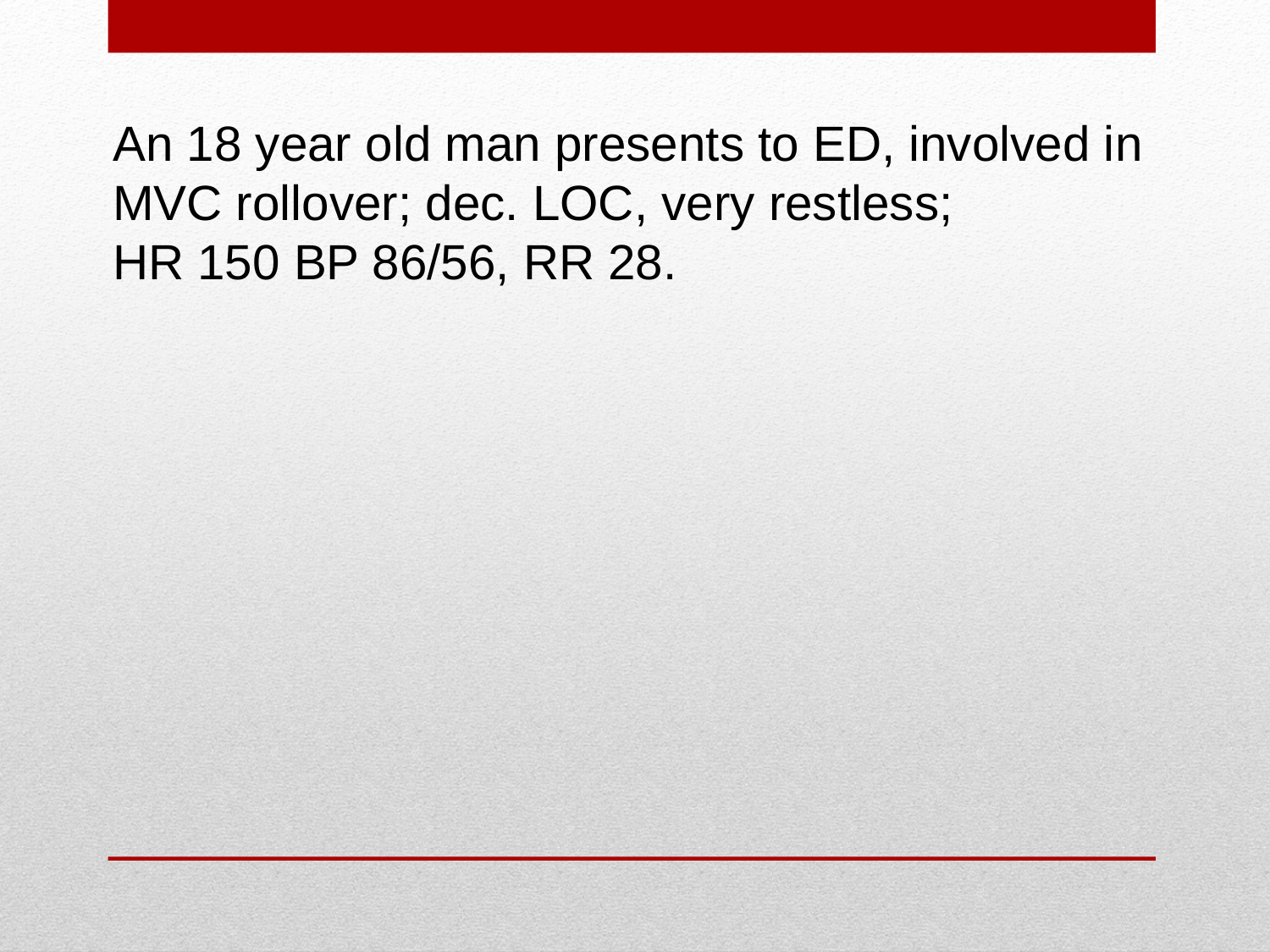

An 18 year old man presents to ED, involved in
MVC rollover; dec. LOC, very restless;
HR 150 BP 86/56, RR 28.